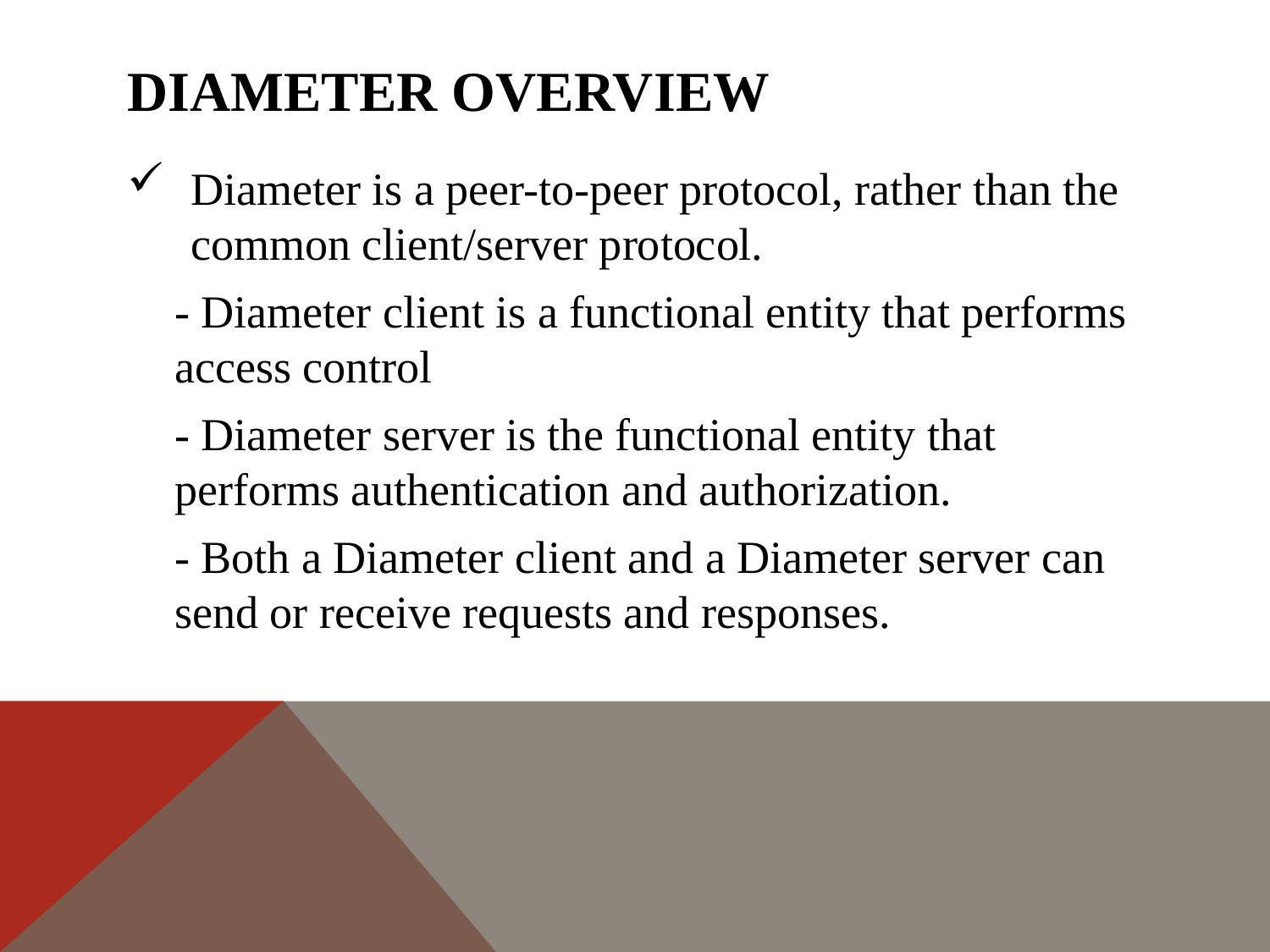

# DIAMETER OVERVIEW
Diameter is a peer-to-peer protocol, rather than the common client/server protocol.
 		- Diameter client is a functional entity that performs access control
 		- Diameter server is the functional entity that performs authentication and authorization.
		- Both a Diameter client and a Diameter server can send or receive requests and responses.